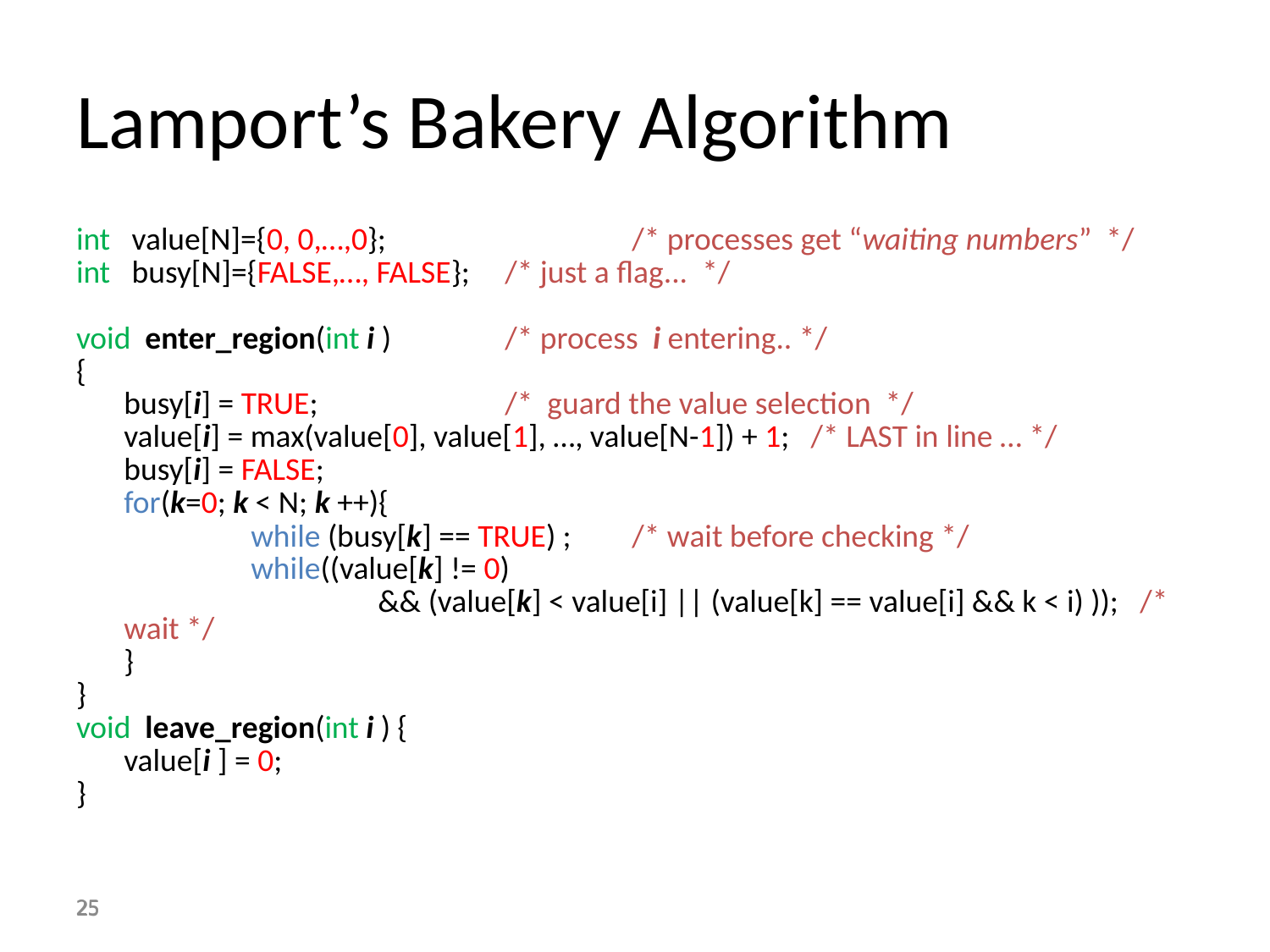

# Lamport’s Bakery Algorithm
int   value[N]={0, 0,…,0};		/* processes get “waiting numbers”  */
int   busy[N]={FALSE,…, FALSE};	/* just a flag...  */

void  enter_region(int i )   	/* process  i entering.. */
{
	busy[i] = TRUE;		/*  guard the value selection  */
	value[i] = max(value[0], value[1], …, value[N-1]) + 1;   /* LAST in line … */
	busy[i] = FALSE;
	for(k=0; k < N; k ++){
		while (busy[k] == TRUE) ;  	/* wait before checking */
		while((value[k] != 0)
			&& (value[k] < value[i] || (value[k] == value[i] && k < i) ));	/* wait */
	}
}
void  leave_region(int i ) {
	value[i ] = 0;
}

25
25